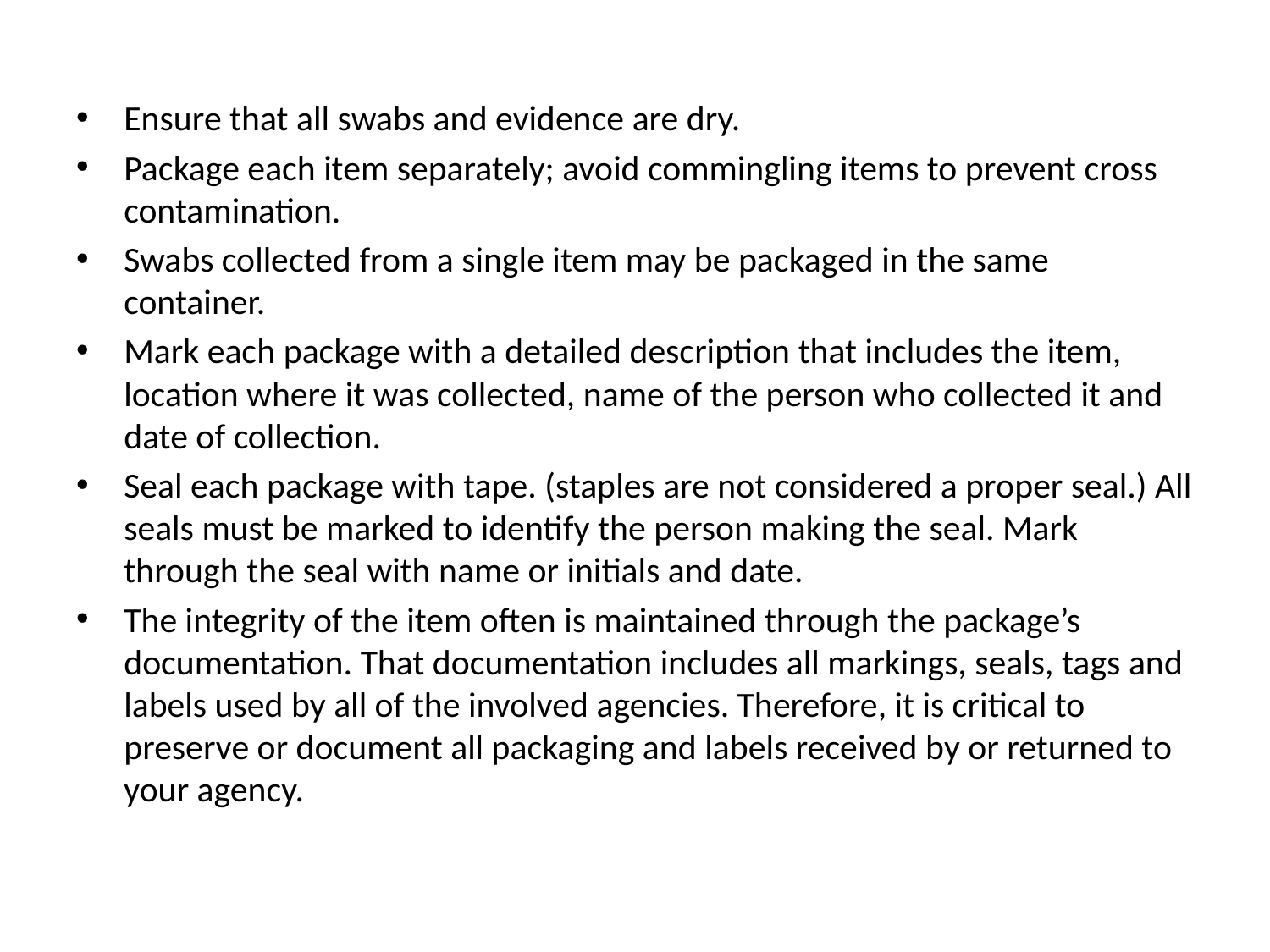

#
Ensure that all swabs and evidence are dry.
Package each item separately; avoid commingling items to prevent cross contamination.
Swabs collected from a single item may be packaged in the same container.
Mark each package with a detailed description that includes the item, location where it was collected, name of the person who collected it and date of collection.
Seal each package with tape. (staples are not considered a proper seal.) All seals must be marked to identify the person making the seal. Mark through the seal with name or initials and date.
The integrity of the item often is maintained through the package’s documentation. That documentation includes all markings, seals, tags and labels used by all of the involved agencies. Therefore, it is critical to preserve or document all packaging and labels received by or returned to your agency.